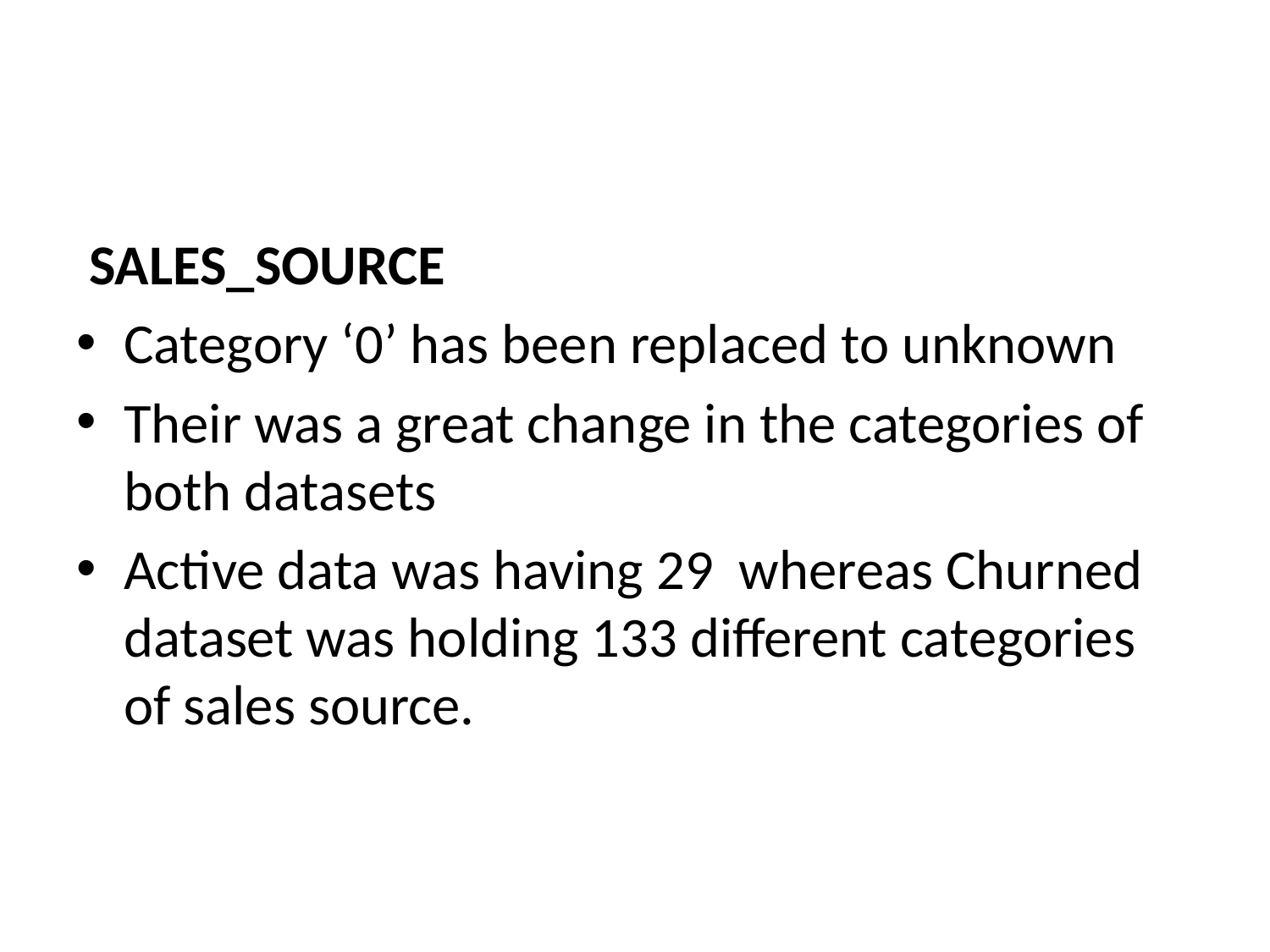

SALES_SOURCE
Category ‘0’ has been replaced to unknown
Their was a great change in the categories of both datasets
Active data was having 29  whereas Churned dataset was holding 133 different categories of sales source.